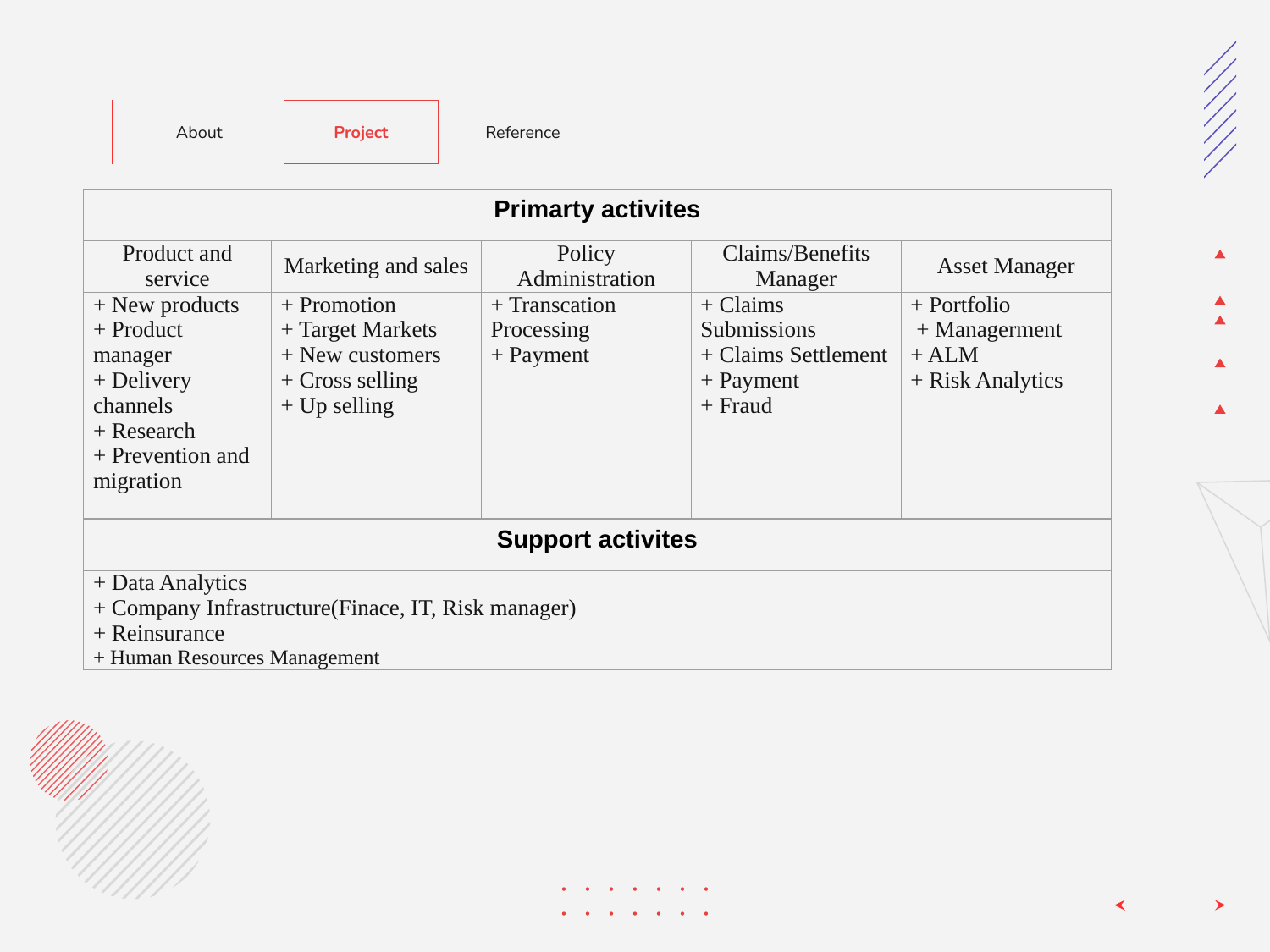

About
Project
Reference
| Primarty activites |  |  |  |  |
| --- | --- | --- | --- | --- |
| Product and service | Marketing and sales | Policy Administration | Claims/Benefits Manager | Asset Manager |
| + New products + Product manager + Delivery channels + Research + Prevention and migration | + Promotion + Target Markets + New customers + Cross selling + Up selling | + Transcation Processing + Payment | + Claims Submissions + Claims Settlement + Payment + Fraud | + Portfolio + Managerment + ALM + Risk Analytics |
| Support activites |  |  |  |  |
| + Data Analytics + Company Infrastructure(Finace, IT, Risk manager) + Reinsurance + Human Resources Management | + Data Analytics + Company Infrastructure(Finace, IT, Risk manager) + Reinsurance + Human Resources Management | + Data Analytics + Company Infrastructure(Finace, IT, Risk manager) + Reinsurance + Human Resources Management | + Data Analytics + Company Infrastructure(Finace, IT, Risk manager) + Reinsurance + Human Resources Management | + Data Analytics + Company Infrastructure(Finace, IT, Risk manager) + Reinsurance + Human Resources Management |